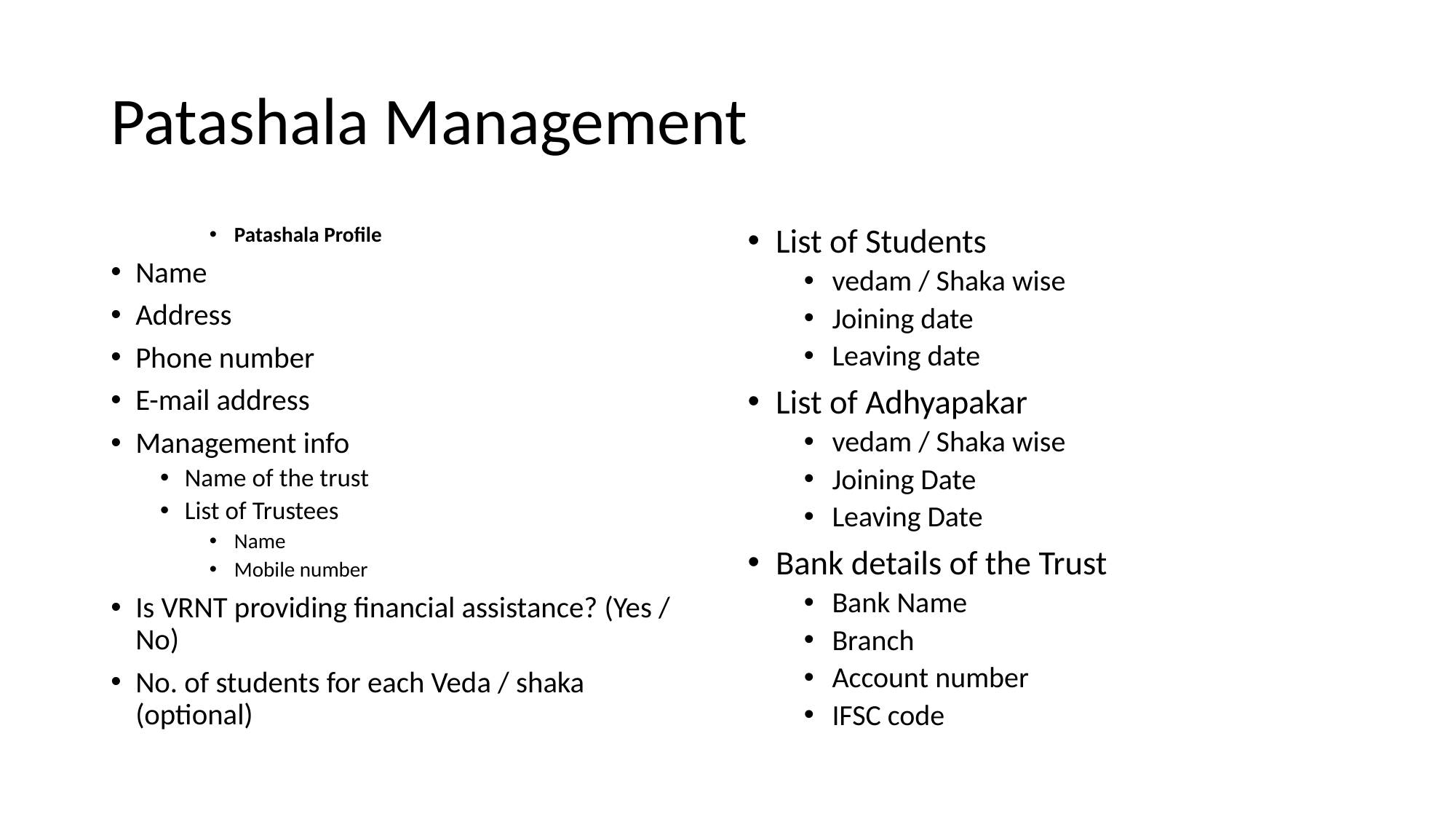

# Patashala Management
Patashala Profile
Name
Address
Phone number
E-mail address
Management info
Name of the trust
List of Trustees
Name
Mobile number
Is VRNT providing financial assistance? (Yes / No)
No. of students for each Veda / shaka (optional)

List of Students
vedam / Shaka wise
Joining date
Leaving date
List of Adhyapakar
vedam / Shaka wise
Joining Date
Leaving Date
Bank details of the Trust
Bank Name
Branch
Account number
IFSC code